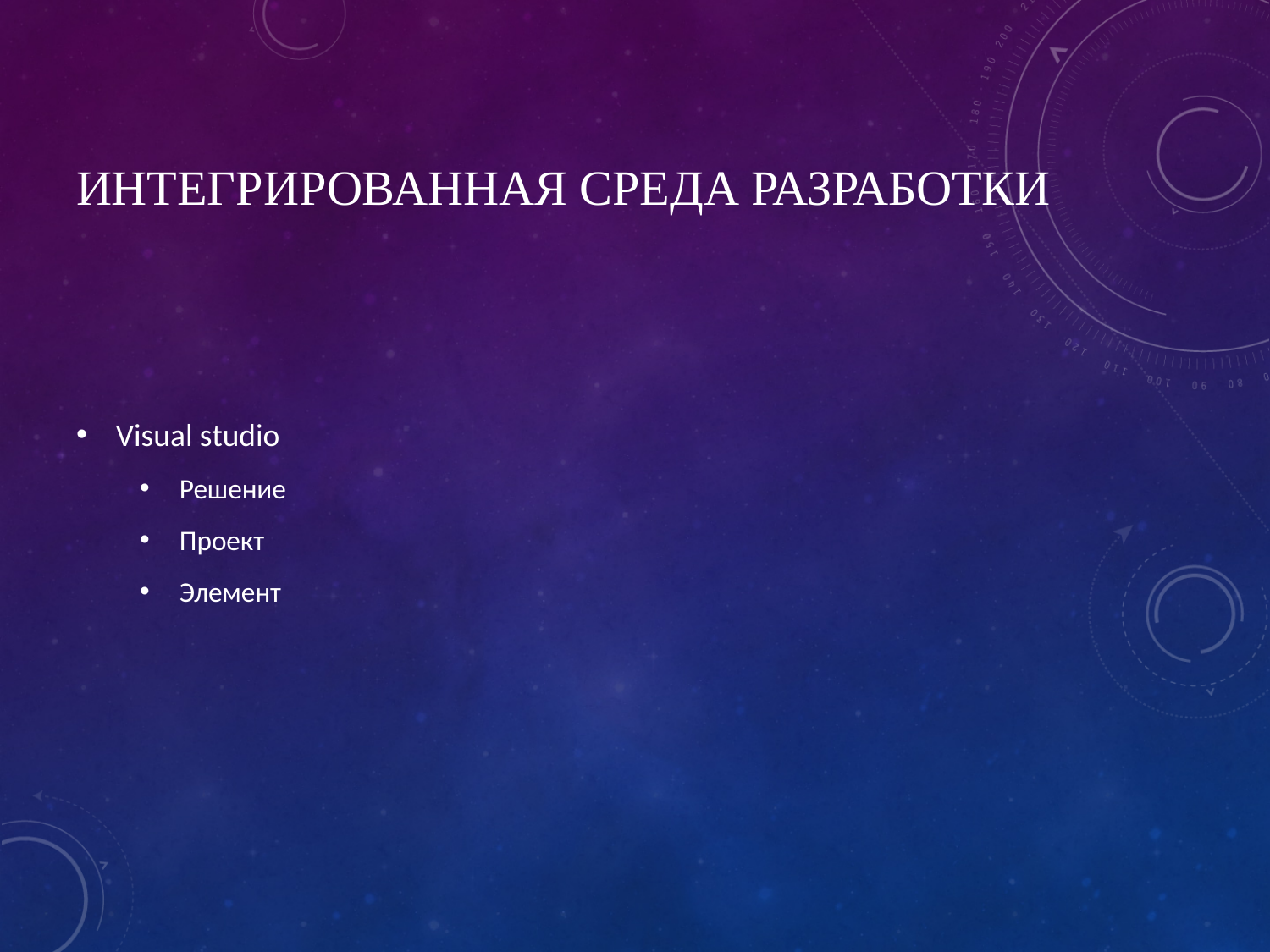

# Интегрированная среда разработки
Visual studio
Решение
Проект
Элемент